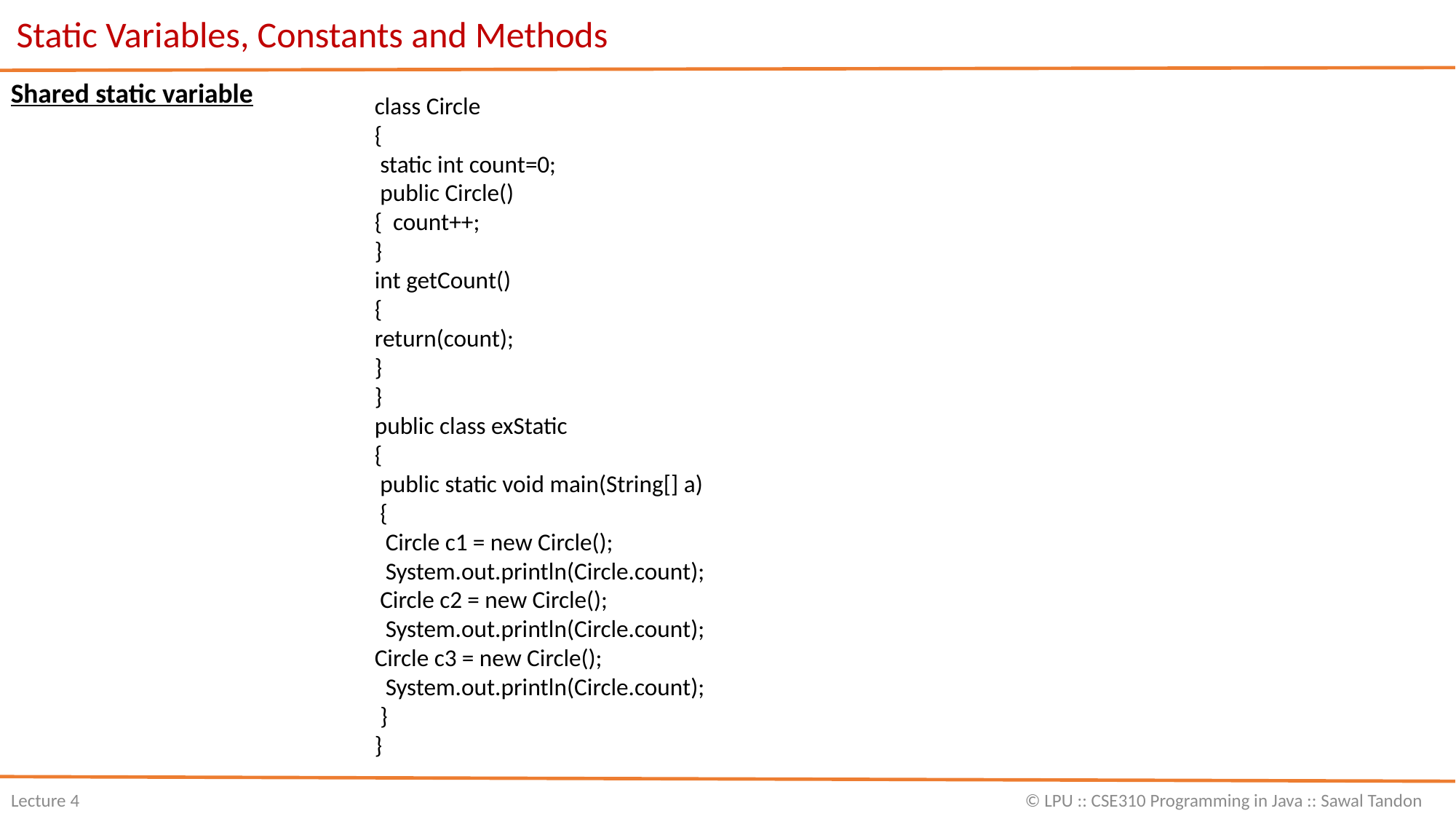

Static Variables, Constants and Methods
Shared static variable
class Circle
{
 static int count=0;
 public Circle()
{  count++;
}
int getCount()
{
return(count);
}
}
public class exStatic
{
 public static void main(String[] a)
 {
  Circle c1 = new Circle();
  System.out.println(Circle.count);
 Circle c2 = new Circle();
  System.out.println(Circle.count);
Circle c3 = new Circle();
  System.out.println(Circle.count);
 }
}
Lecture 4                                                                                                                                                                                                                                   © LPU :: CSE310 Programming in Java :: Sawal Tandon